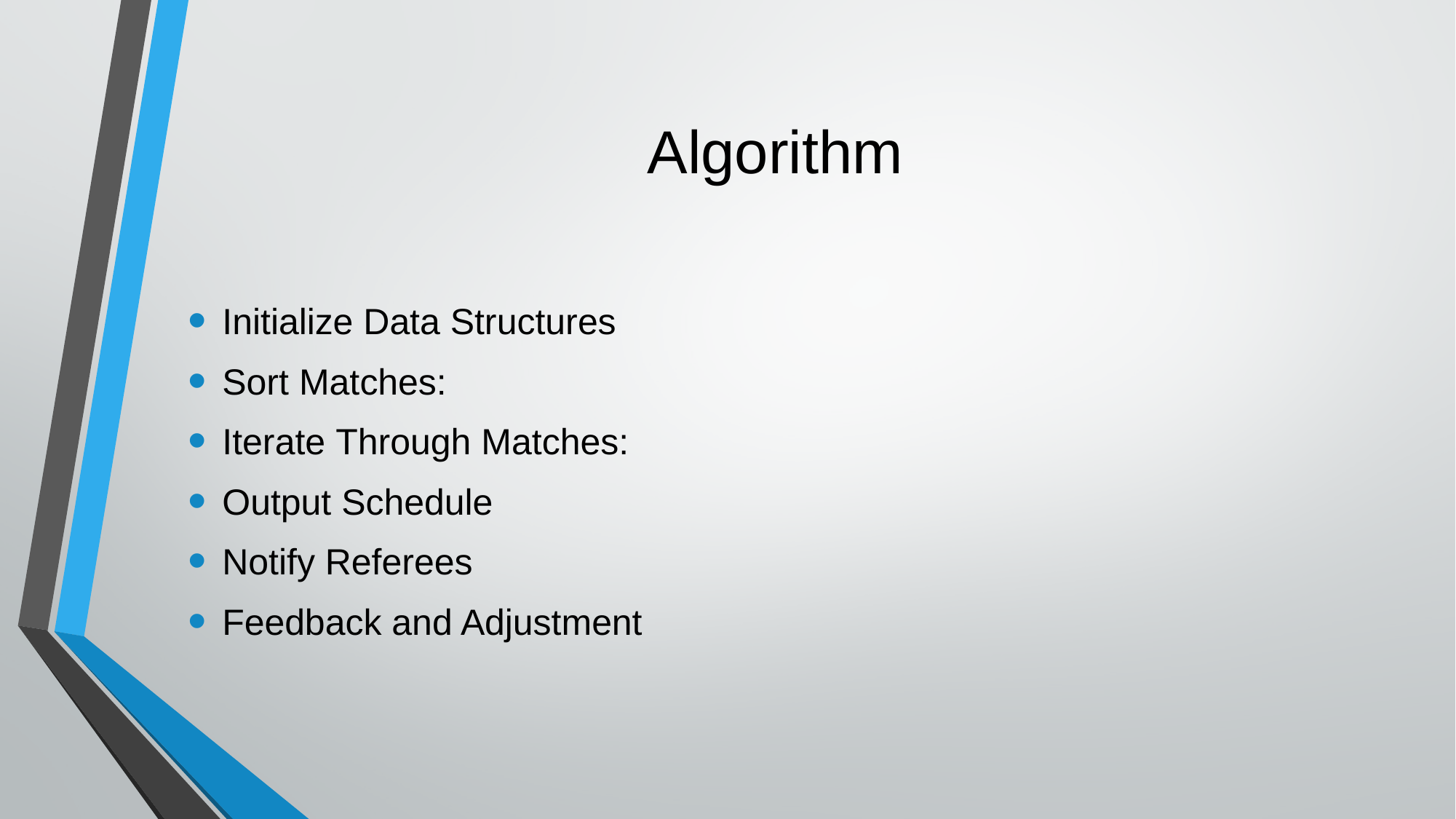

# Algorithm
Initialize Data Structures
Sort Matches:
Iterate Through Matches:
Output Schedule
Notify Referees
Feedback and Adjustment